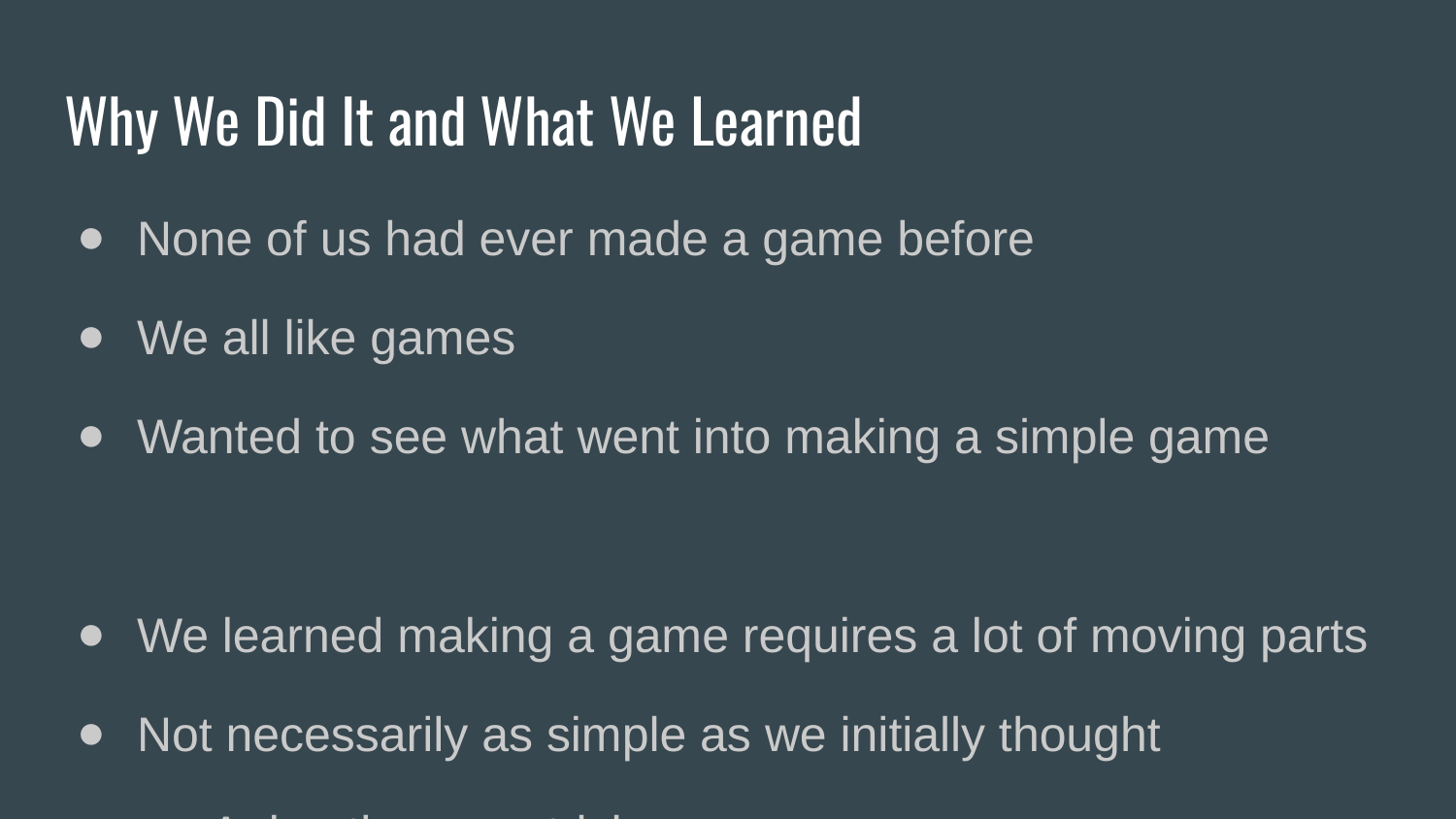

# Why We Did It and What We Learned
None of us had ever made a game before
We all like games
Wanted to see what went into making a simple game

We learned making a game requires a lot of moving parts
Not necessarily as simple as we initially thought
Animations are tricky